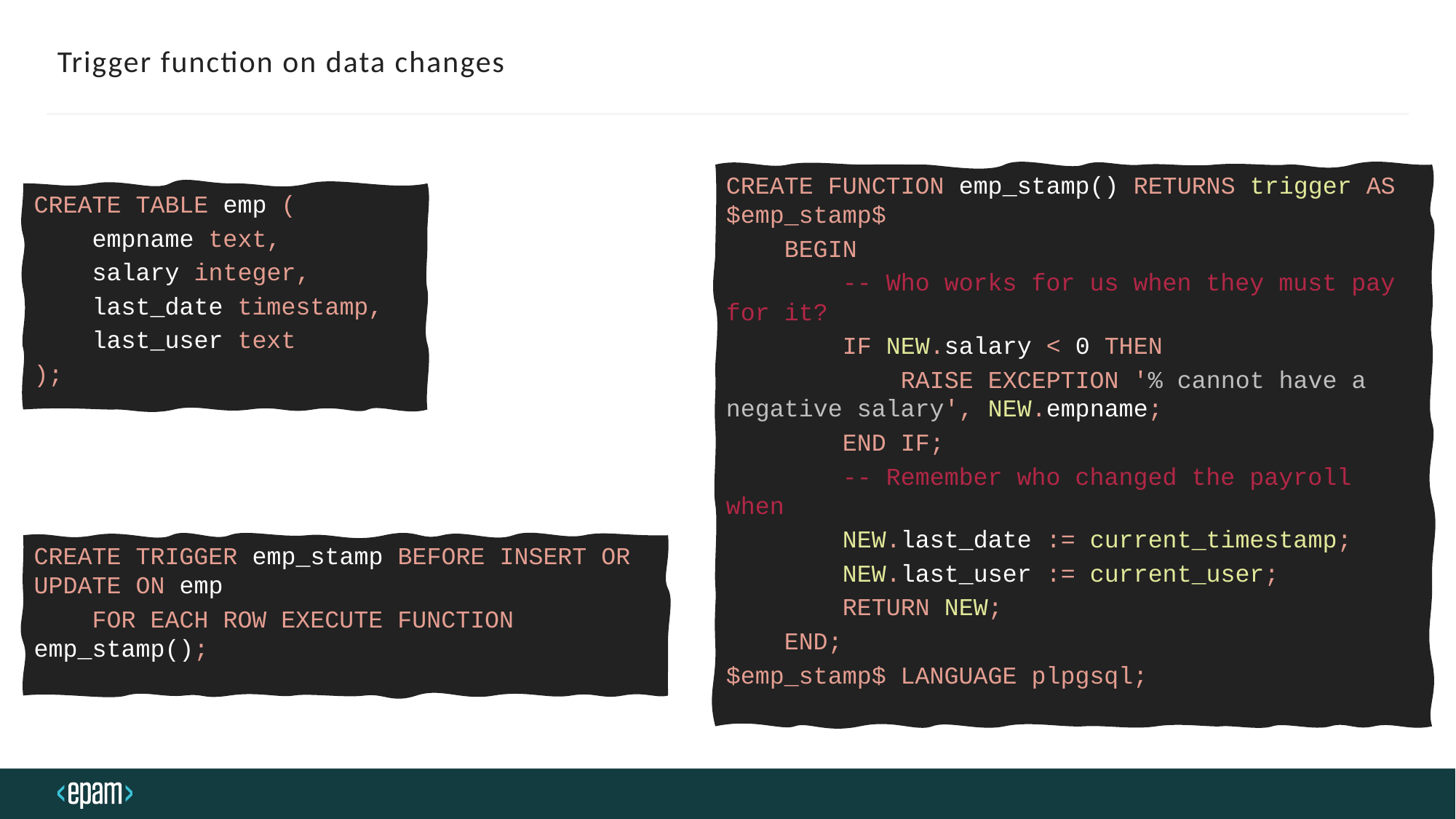

# Trigger function on data changes
CREATE FUNCTION emp_stamp() RETURNS trigger AS $emp_stamp$
    BEGIN
        -- Who works for us when they must pay for it?
        IF NEW.salary < 0 THEN
            RAISE EXCEPTION '% cannot have a negative salary', NEW.empname;
        END IF;
        -- Remember who changed the payroll when
        NEW.last_date := current_timestamp;
        NEW.last_user := current_user;
        RETURN NEW;
    END;
$emp_stamp$ LANGUAGE plpgsql;
CREATE TABLE emp (
    empname text,
    salary integer,
    last_date timestamp,
    last_user text
);

CREATE TRIGGER emp_stamp BEFORE INSERT OR UPDATE ON emp
    FOR EACH ROW EXECUTE FUNCTION emp_stamp();